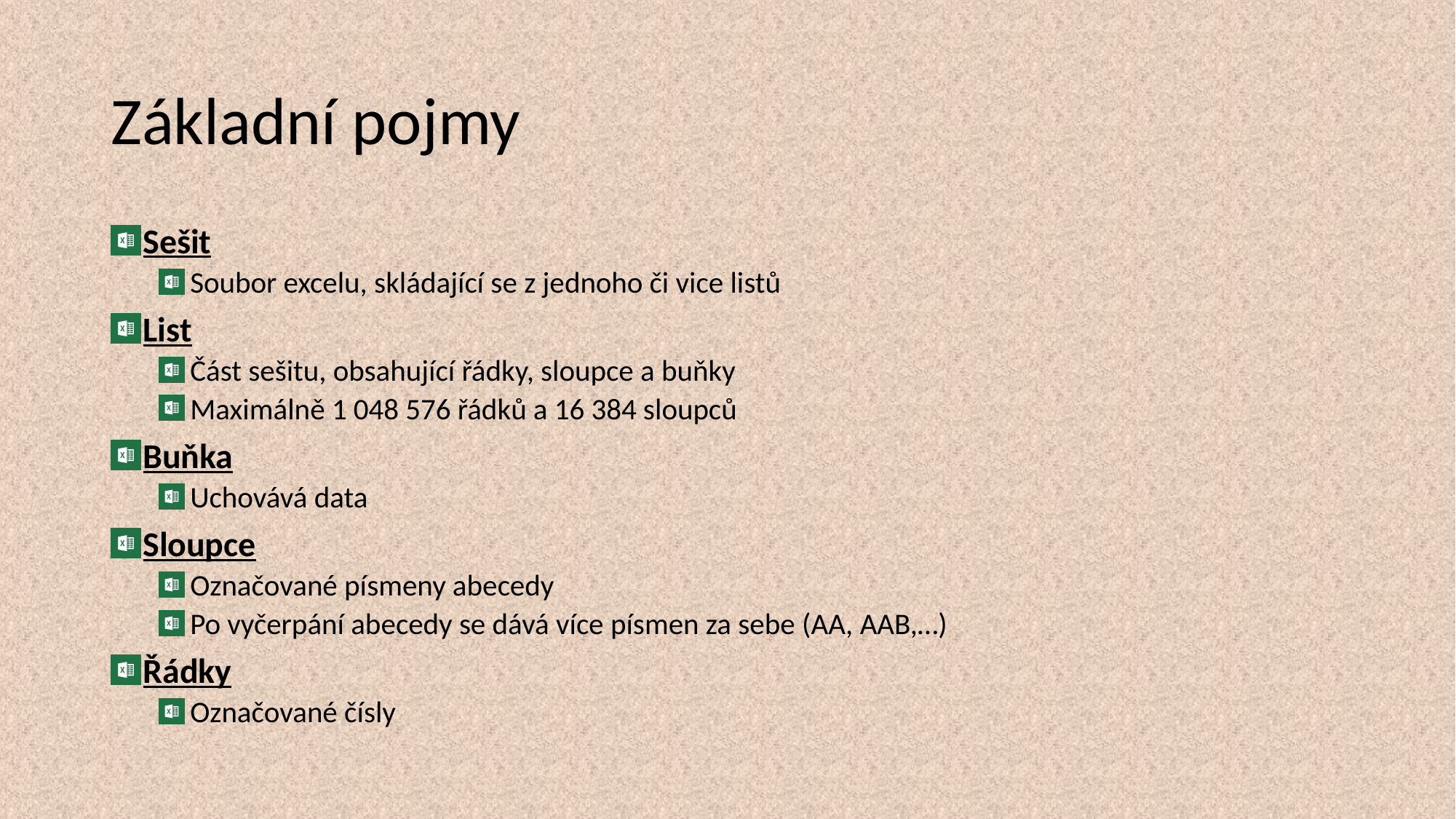

# Základní pojmy
 Sešit
 Soubor excelu, skládající se z jednoho či vice listů
 List
 Část sešitu, obsahující řádky, sloupce a buňky
 Maximálně 1 048 576 řádků a 16 384 sloupců
 Buňka
 Uchovává data
 Sloupce
 Označované písmeny abecedy
 Po vyčerpání abecedy se dává více písmen za sebe (AA, AAB,…)
 Řádky
 Označované čísly